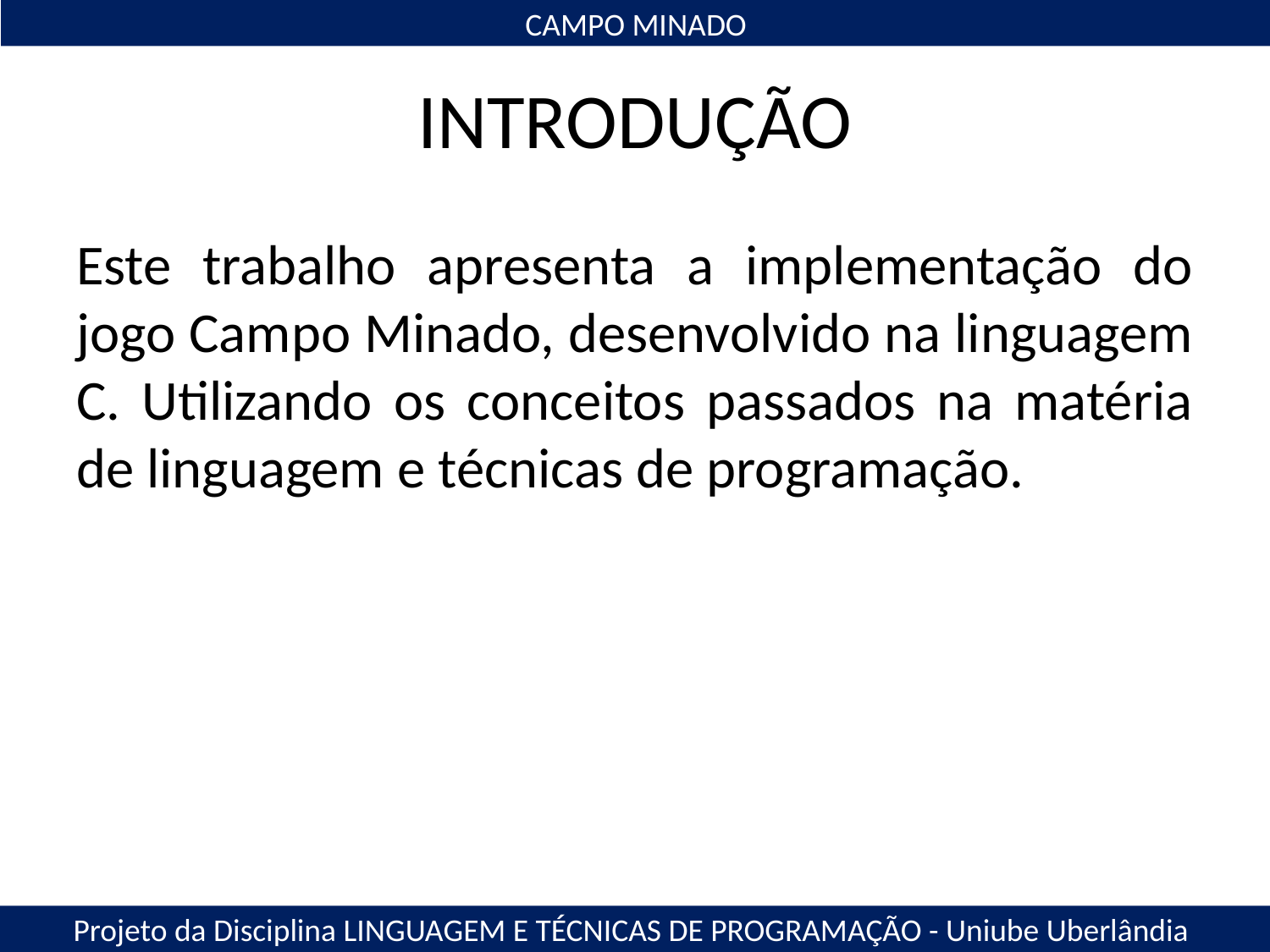

CAMPO MINADO
# INTRODUÇÃO
Este trabalho apresenta a implementação do jogo Campo Minado, desenvolvido na linguagem C. Utilizando os conceitos passados na matéria de linguagem e técnicas de programação.
Projeto da Disciplina LINGUAGEM E TÉCNICAS DE PROGRAMAÇÃO - Uniube Uberlândia